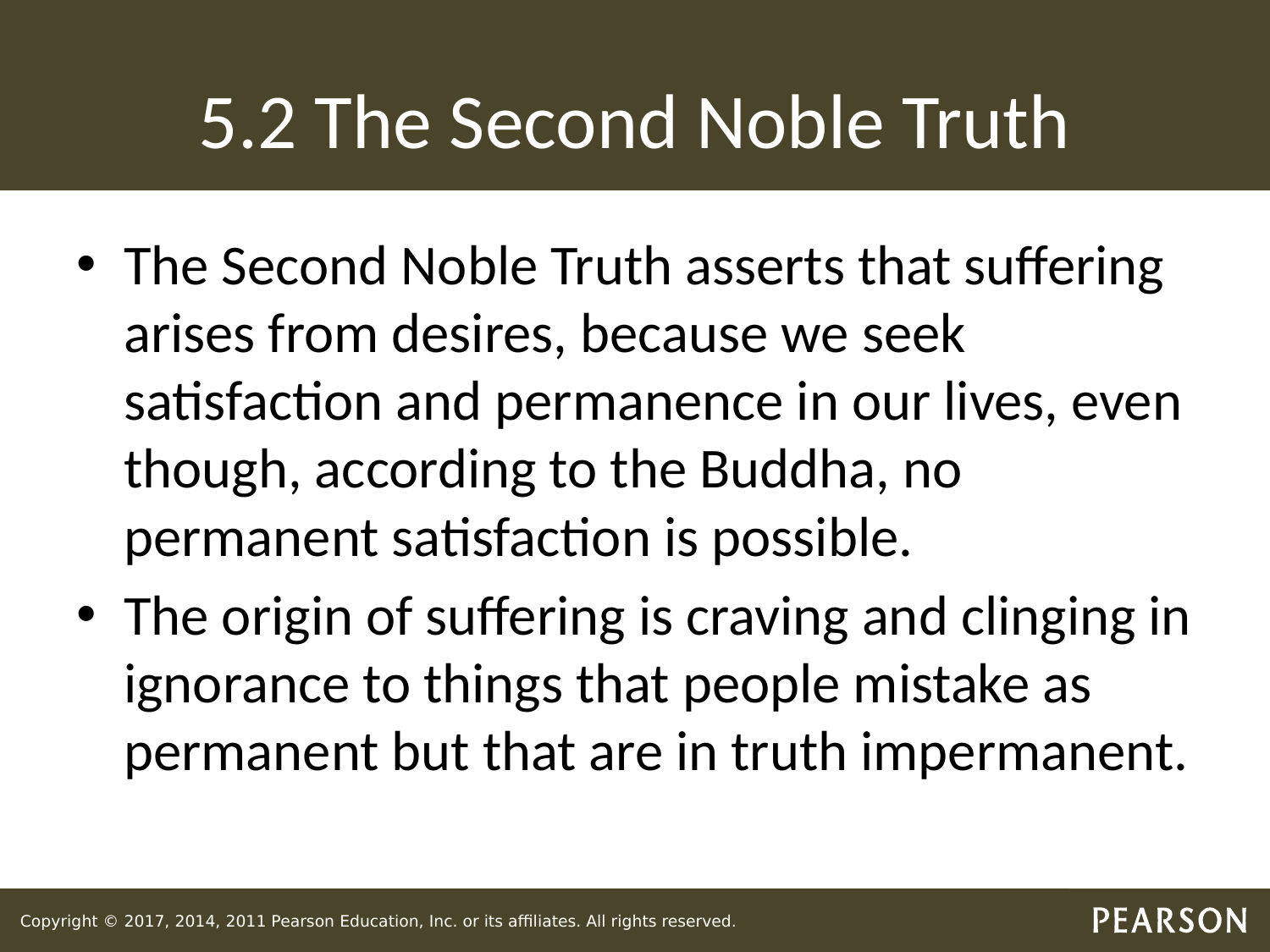

# 5.2 The Second Noble Truth
The Second Noble Truth asserts that suffering arises from desires, because we seek satisfaction and permanence in our lives, even though, according to the Buddha, no permanent satisfaction is possible.
The origin of suffering is craving and clinging in ignorance to things that people mistake as permanent but that are in truth impermanent.